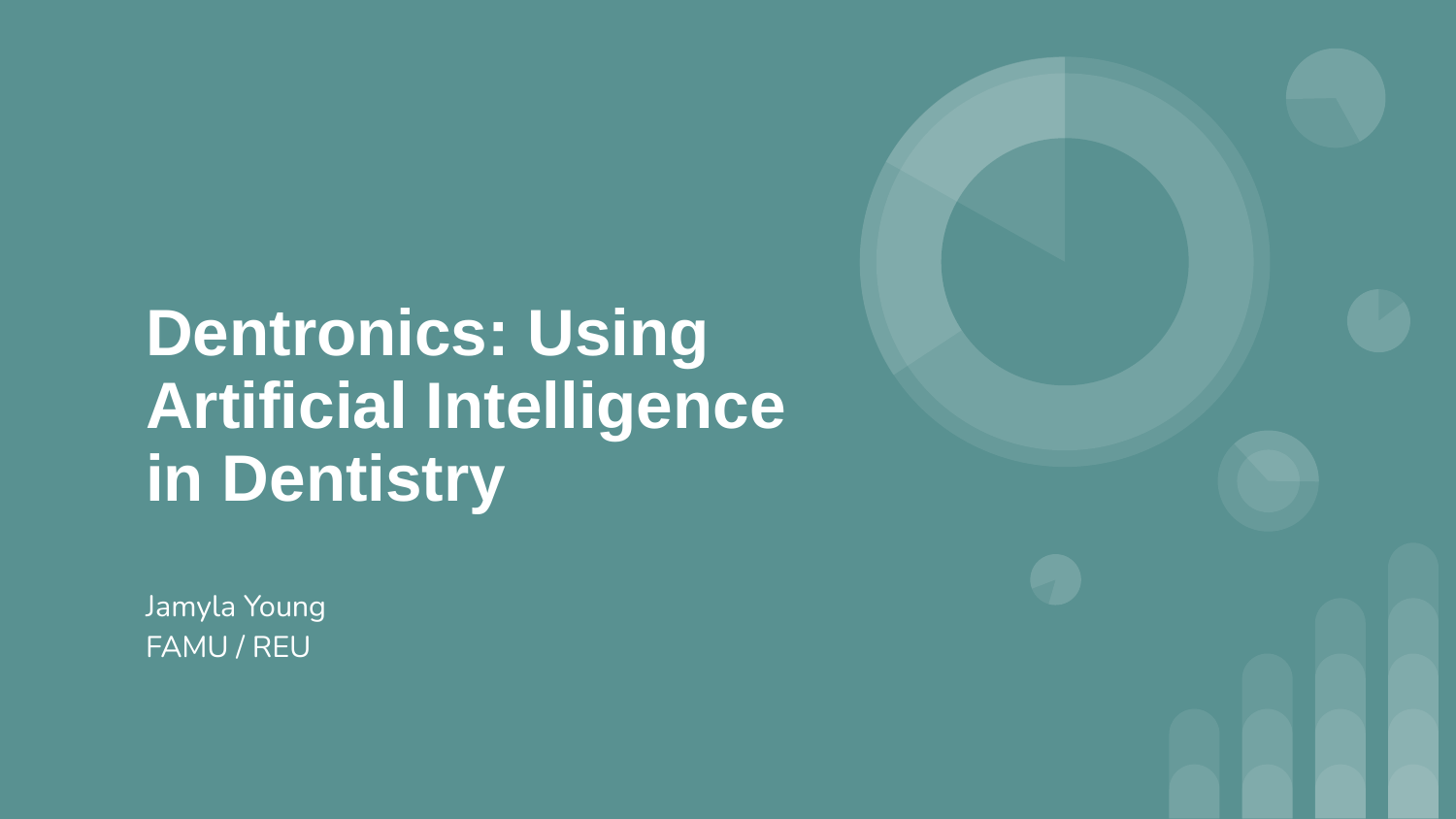

# Dentronics: Using Artificial Intelligence in Dentistry
Jamyla Young
FAMU / REU